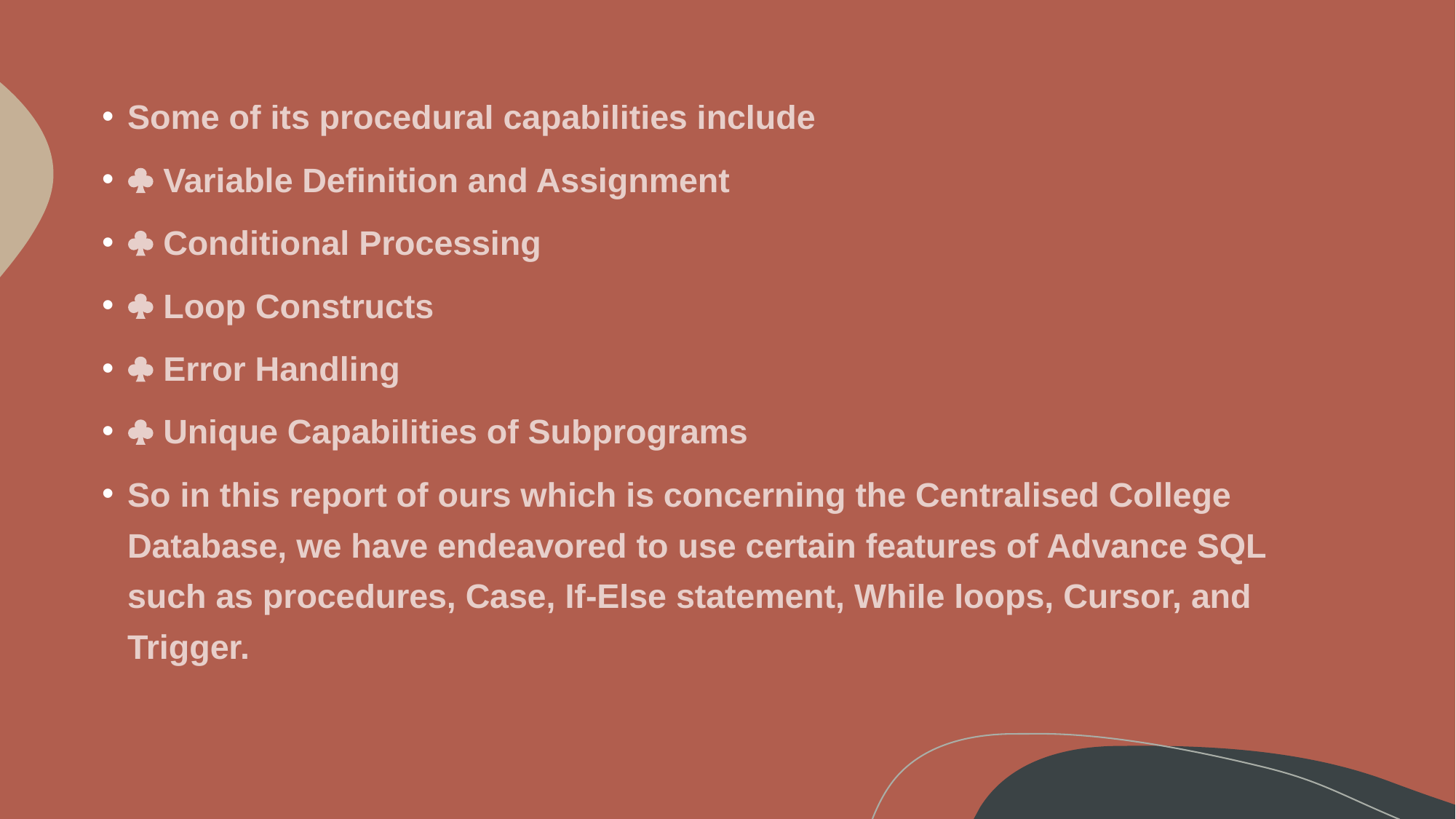

Some of its procedural capabilities include
♣ Variable Definition and Assignment
♣ Conditional Processing
♣ Loop Constructs
♣ Error Handling
♣ Unique Capabilities of Subprograms
So in this report of ours which is concerning the Centralised College Database, we have endeavored to use certain features of Advance SQL such as procedures, Case, If-Else statement, While loops, Cursor, and Trigger.